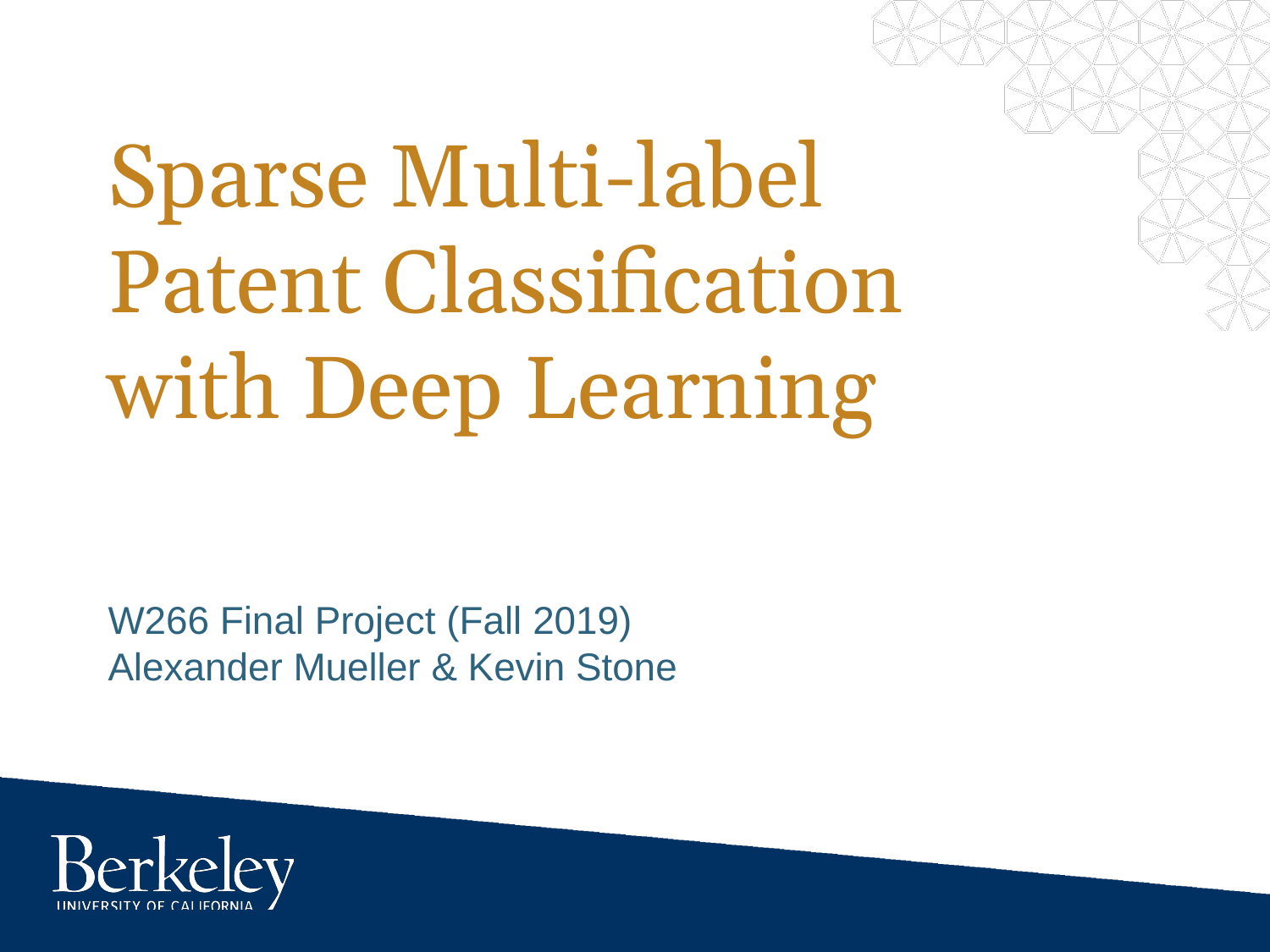

# Sparse Multi-label Patent Classification with Deep Learning

W266 Final Project (Fall 2019)
Alexander Mueller & Kevin Stone